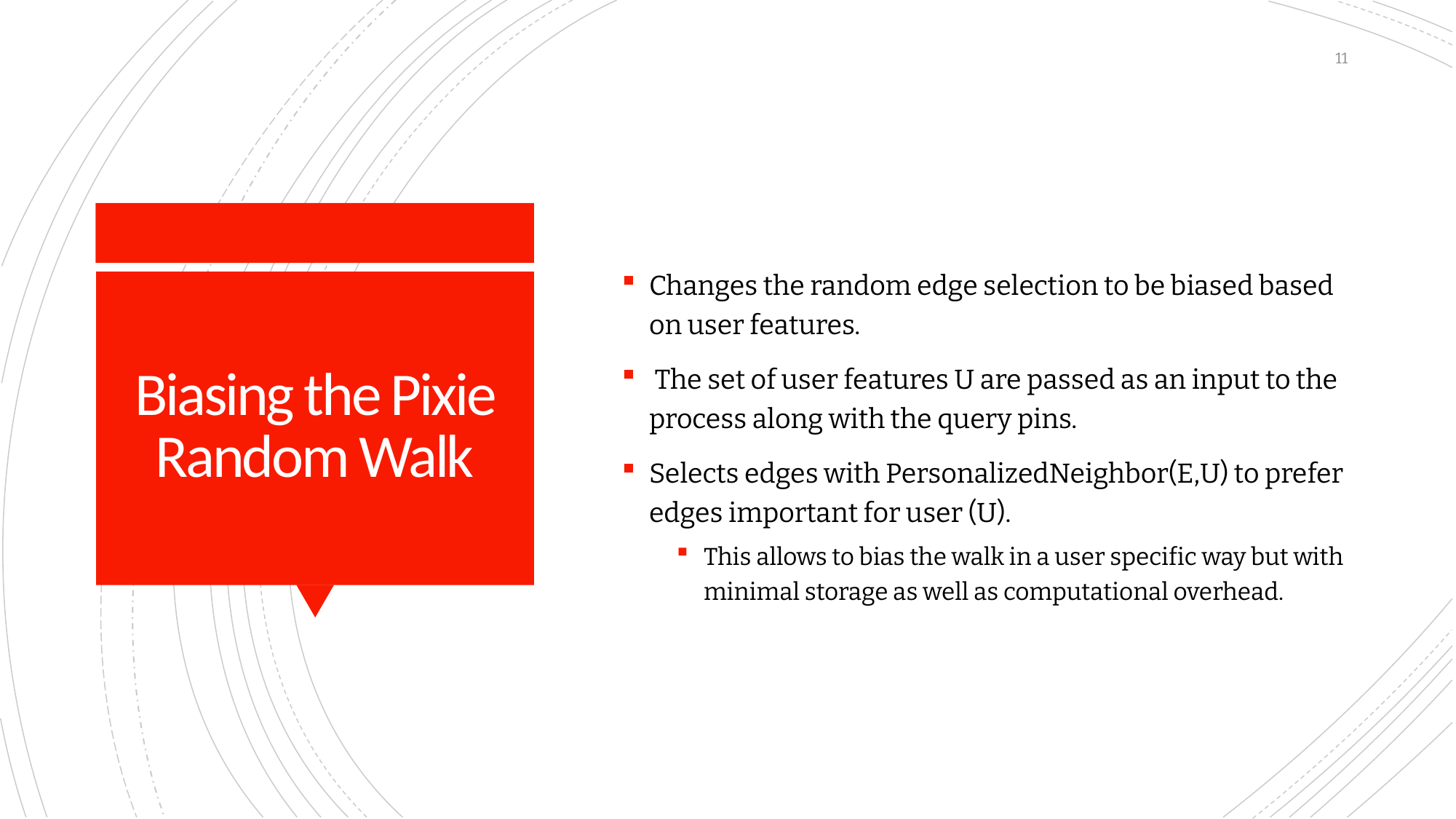

11

Changes the random edge selection to be biased based on user features.
 The set of user features U are passed as an input to the process along with the query pins.
Selects edges with PersonalizedNeighbor(E,U) to prefer edges important for user (U).
This allows to bias the walk in a user specific way but with minimal storage as well as computational overhead.
# Biasing the Pixie Random Walk